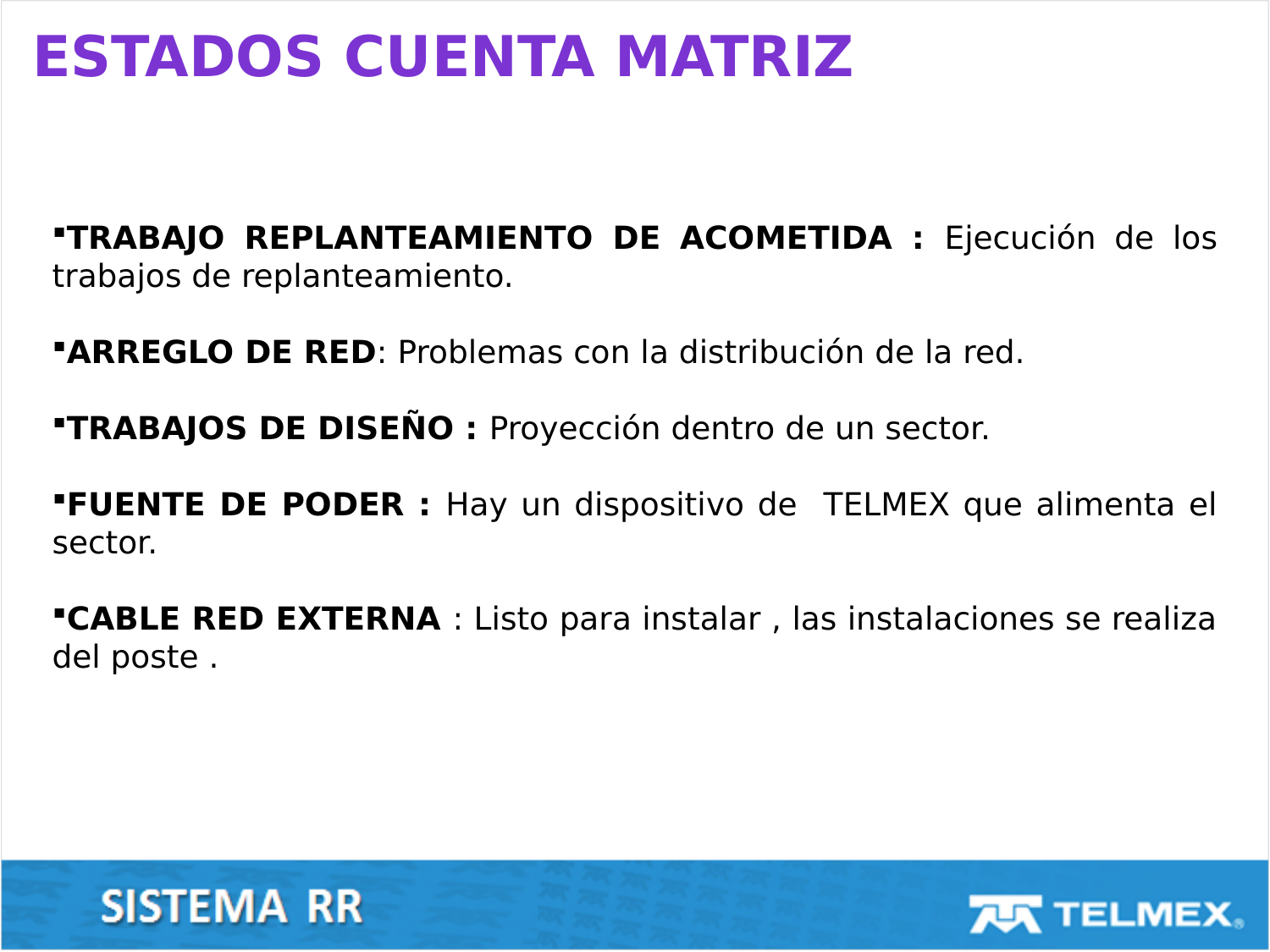

Estados CUENTA matriz
TRABAJO REPLANTEAMIENTO DE ACOMETIDA : Ejecución de los trabajos de replanteamiento.

ARREGLO DE RED: Problemas con la distribución de la red.

TRABAJOS DE DISEÑO : Proyección dentro de un sector.

FUENTE DE PODER : Hay un dispositivo de  TELMEX que alimenta el sector.

CABLE RED EXTERNA : Listo para instalar , las instalaciones se realiza del poste .